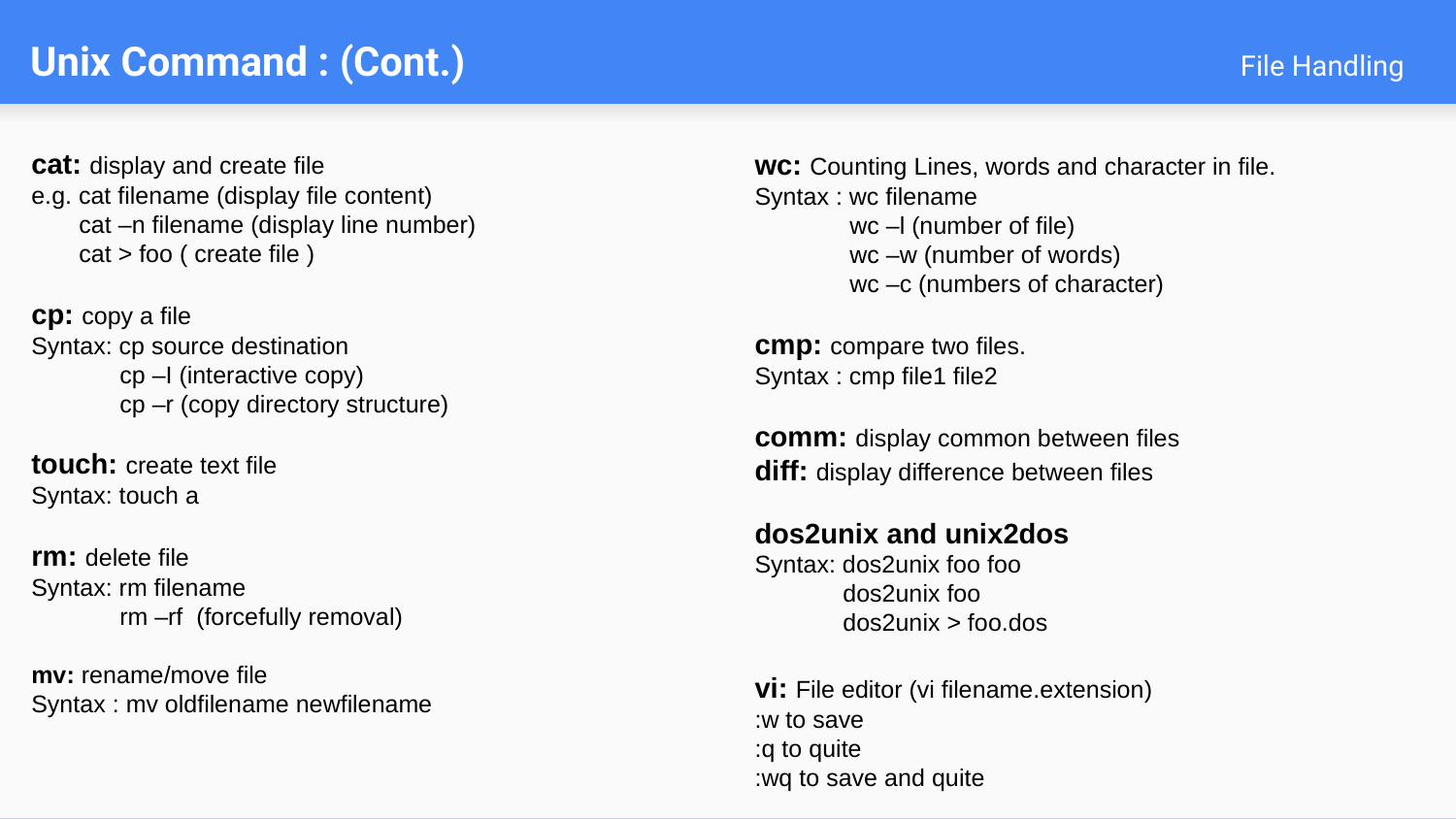

# Unix Command : (Cont.)                                                                            File Handling

cat: display and create file
e.g. cat filename (display file content)
       cat –n filename (display line number)
       cat > foo ( create file )

cp: copy a file
Syntax: cp source destination
             cp –I (interactive copy)
             cp –r (copy directory structure)

touch: create text file
Syntax: touch a

rm: delete file
Syntax: rm filename
             rm –rf  (forcefully removal)

mv: rename/move file
Syntax : mv oldfilename newfilename

wc: Counting Lines, words and character in file.
Syntax : wc filename
              wc –l (number of file)
              wc –w (number of words)
              wc –c (numbers of character)

cmp: compare two files.
Syntax : cmp file1 file2

comm: display common between files
diff: display difference between files

dos2unix and unix2dos
Syntax: dos2unix foo foo
             dos2unix foo
             dos2unix > foo.dos

vi: File editor (vi filename.extension)
:w to save
:q to quite
:wq to save and quite